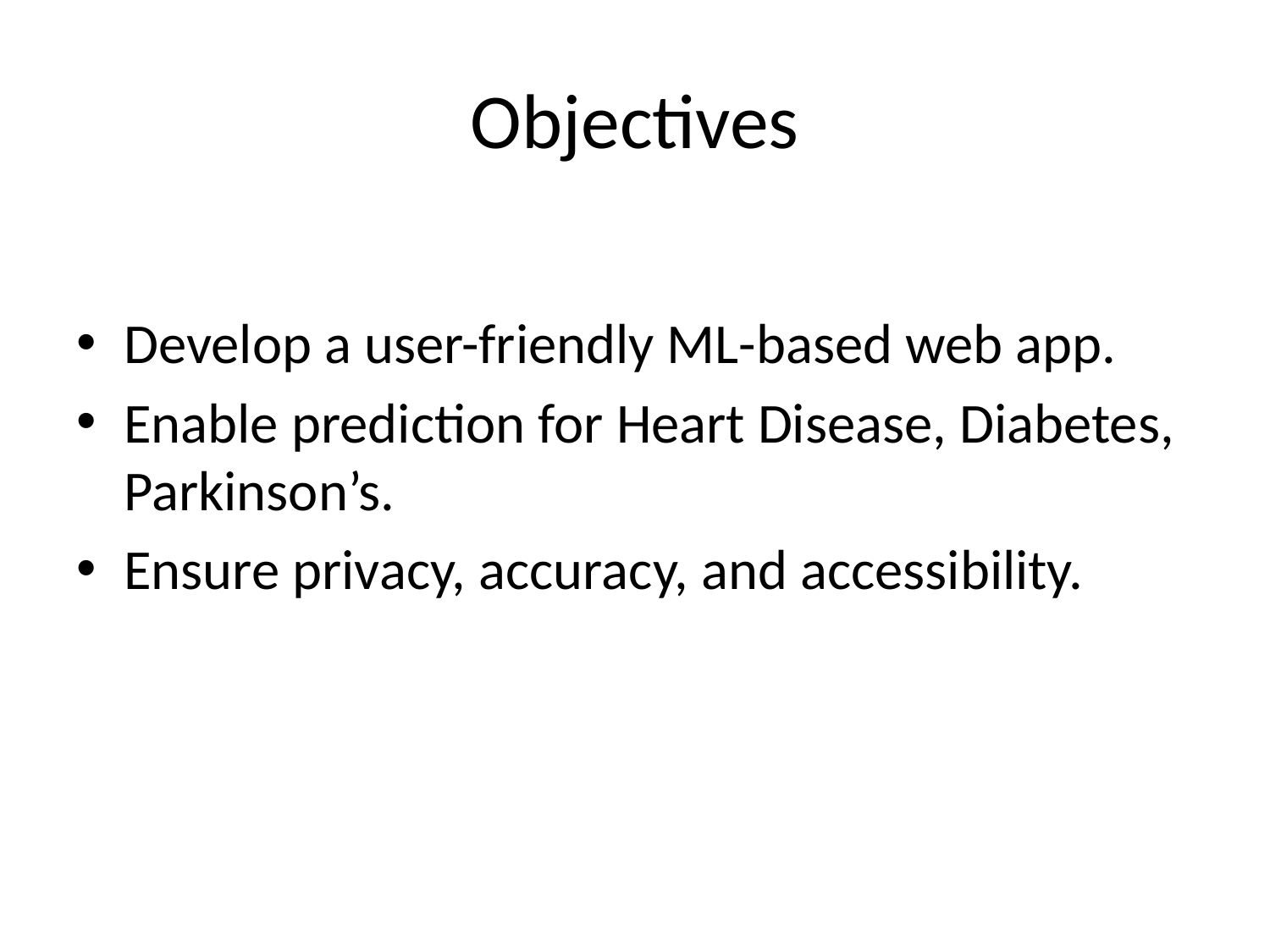

# Objectives

Develop a user-friendly ML-based web app.
Enable prediction for Heart Disease, Diabetes, Parkinson’s.
Ensure privacy, accuracy, and accessibility.